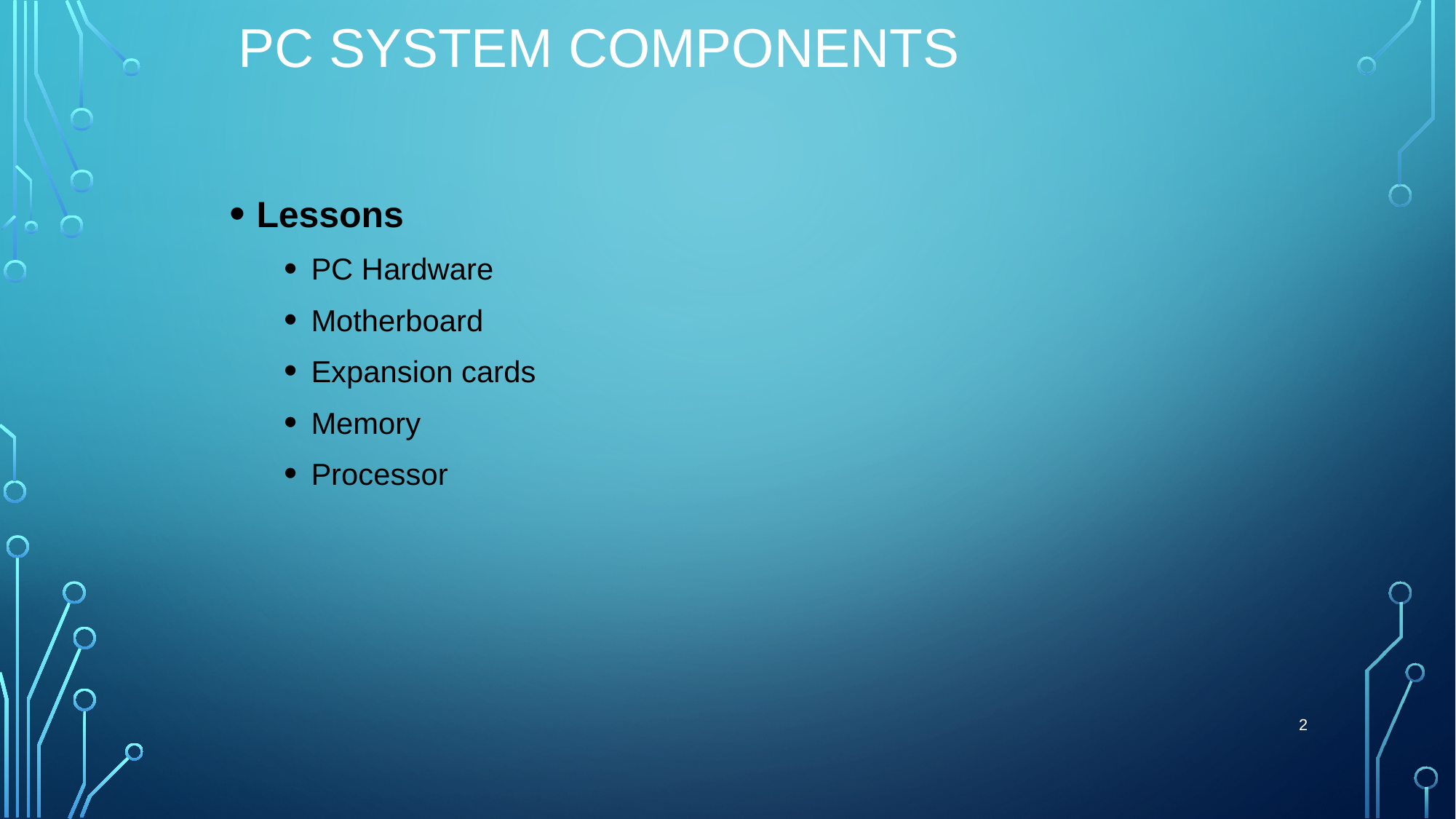

# PC System Components

Lessons
PC Hardware
Motherboard
Expansion cards
Memory
Processor

2